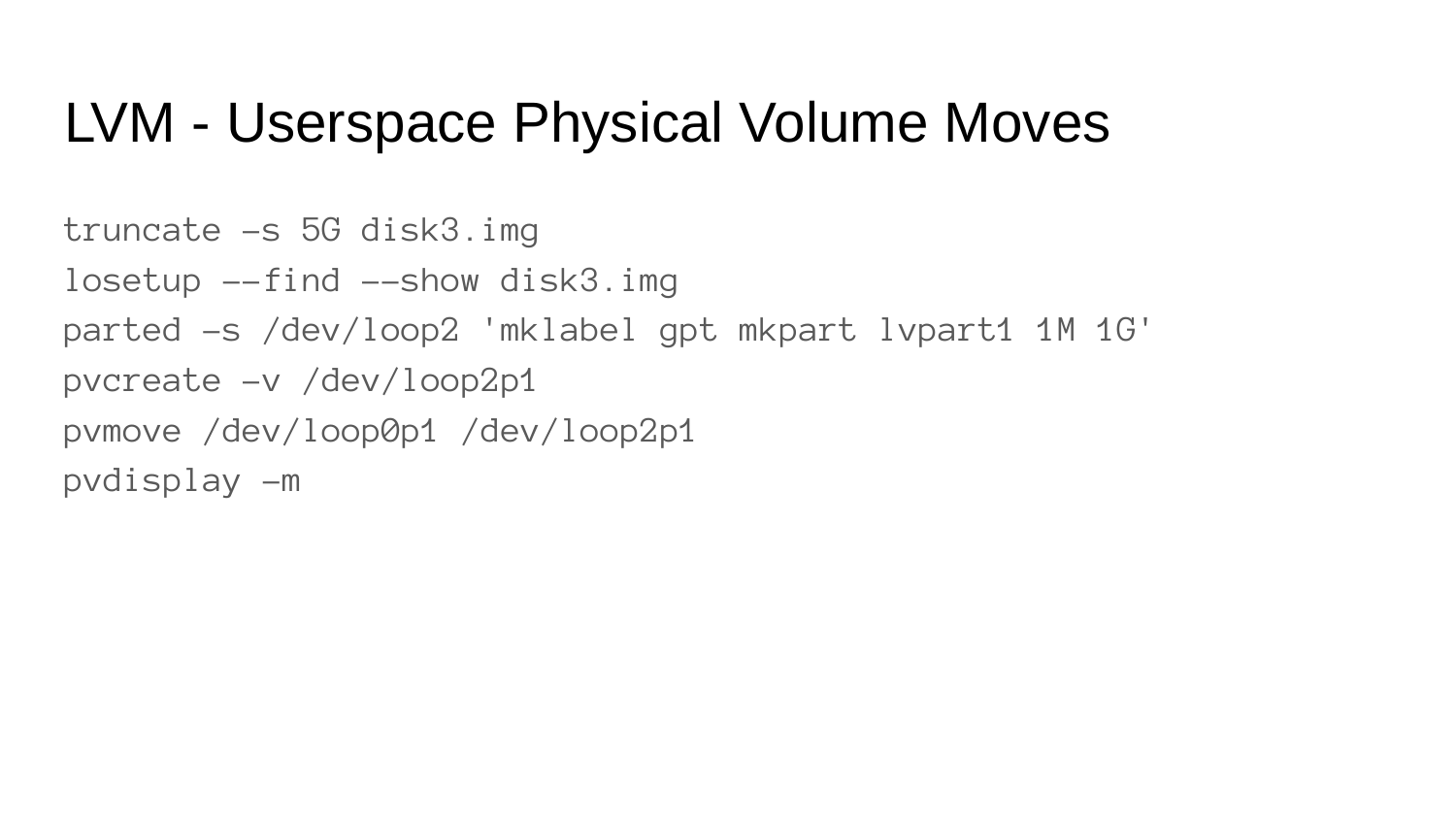

# LVM - Userspace Physical Volume Moves
truncate -s 5G disk3.img
losetup --find --show disk3.img
parted -s /dev/loop2 'mklabel gpt mkpart lvpart1 1M 1G'
pvcreate -v /dev/loop2p1
pvmove /dev/loop0p1 /dev/loop2p1
pvdisplay -m